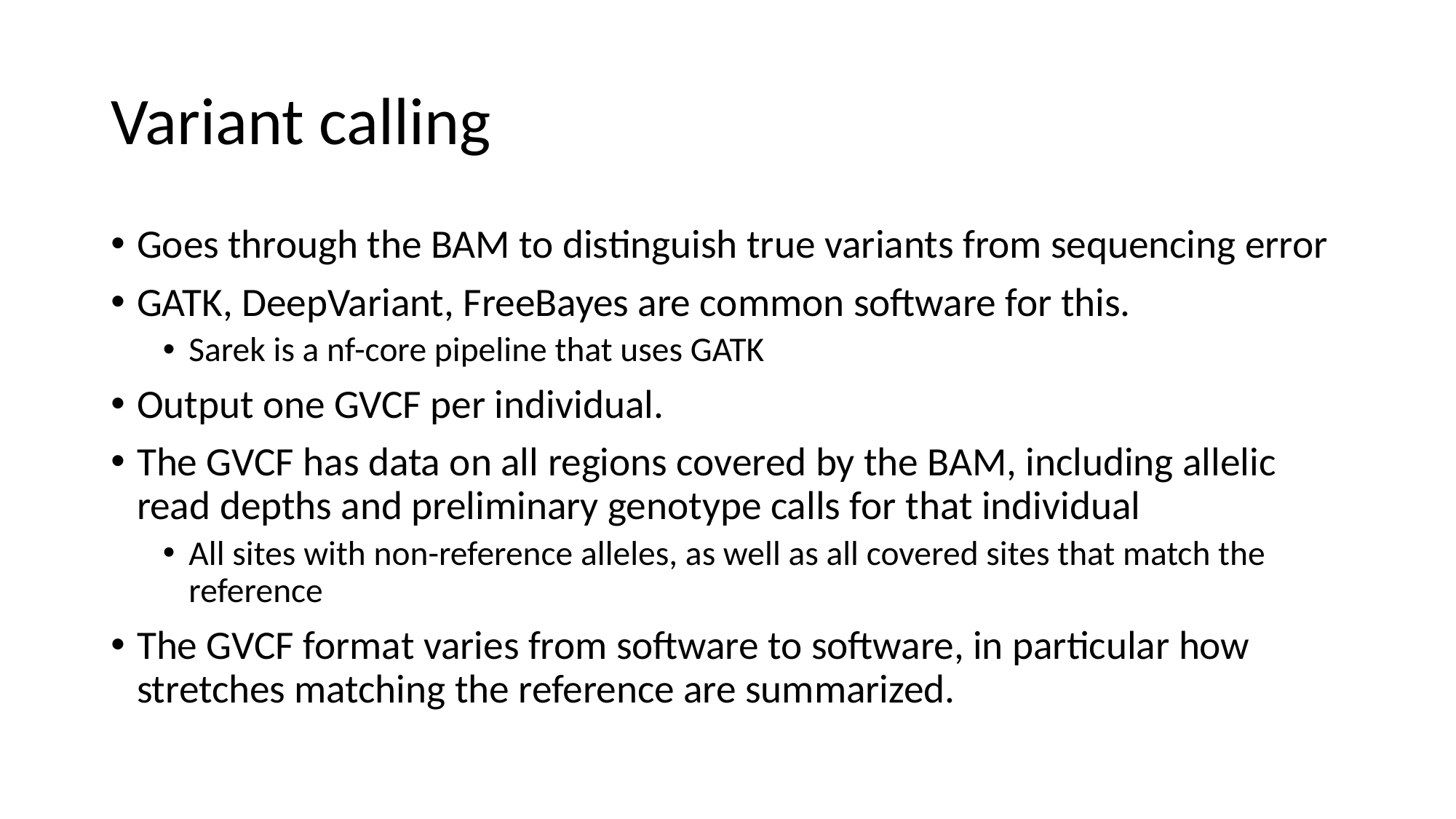

# Variant calling
Goes through the BAM to distinguish true variants from sequencing error
GATK, DeepVariant, FreeBayes are common software for this.
Sarek is a nf-core pipeline that uses GATK
Output one GVCF per individual.
The GVCF has data on all regions covered by the BAM, including allelic read depths and preliminary genotype calls for that individual
All sites with non-reference alleles, as well as all covered sites that match the reference
The GVCF format varies from software to software, in particular how stretches matching the reference are summarized.